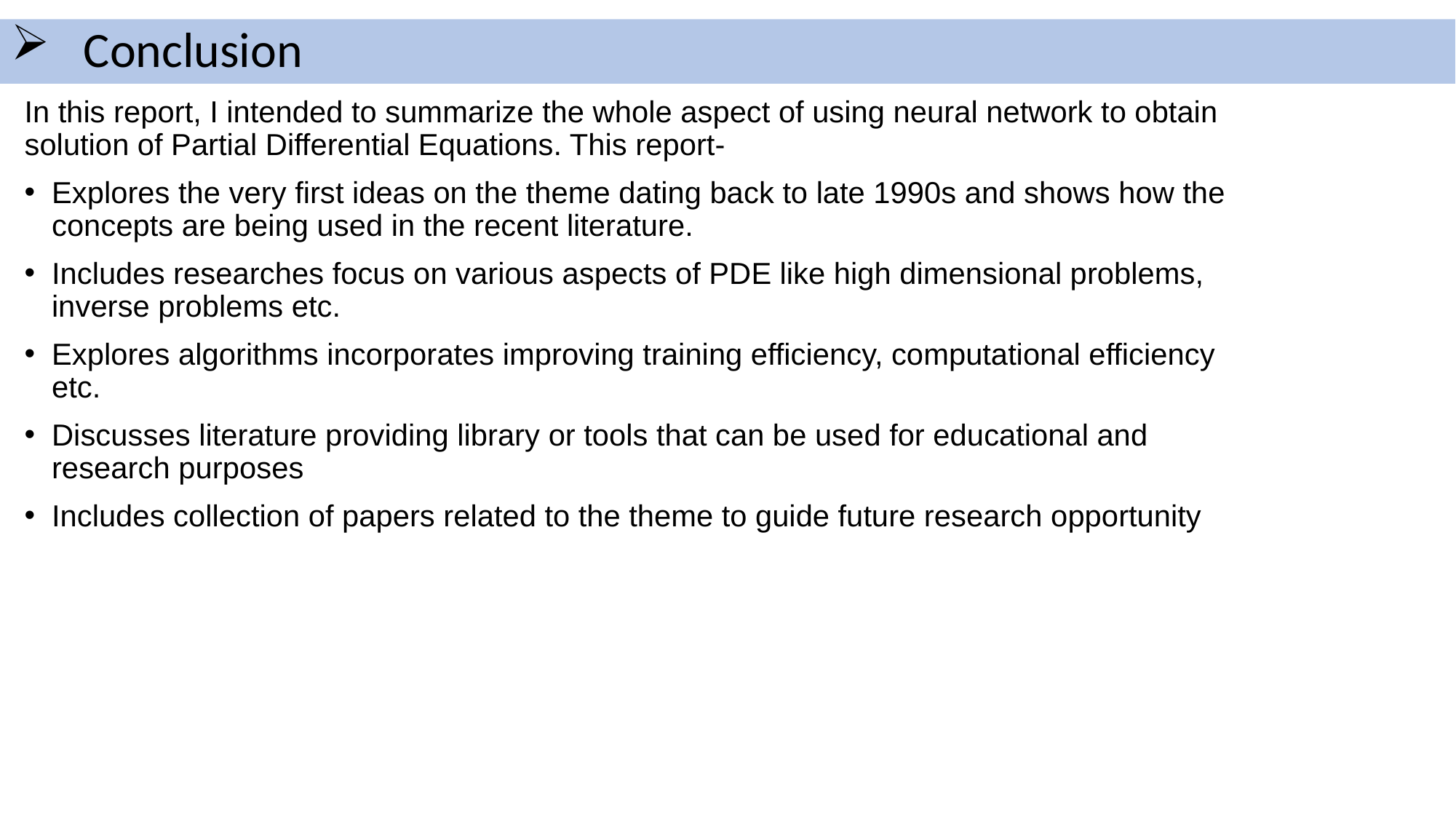

# Conclusion
In this report, I intended to summarize the whole aspect of using neural network to obtain solution of Partial Differential Equations. This report-
Explores the very first ideas on the theme dating back to late 1990s and shows how the concepts are being used in the recent literature.
Includes researches focus on various aspects of PDE like high dimensional problems, inverse problems etc.
Explores algorithms incorporates improving training efficiency, computational efficiency etc.
Discusses literature providing library or tools that can be used for educational and research purposes
Includes collection of papers related to the theme to guide future research opportunity